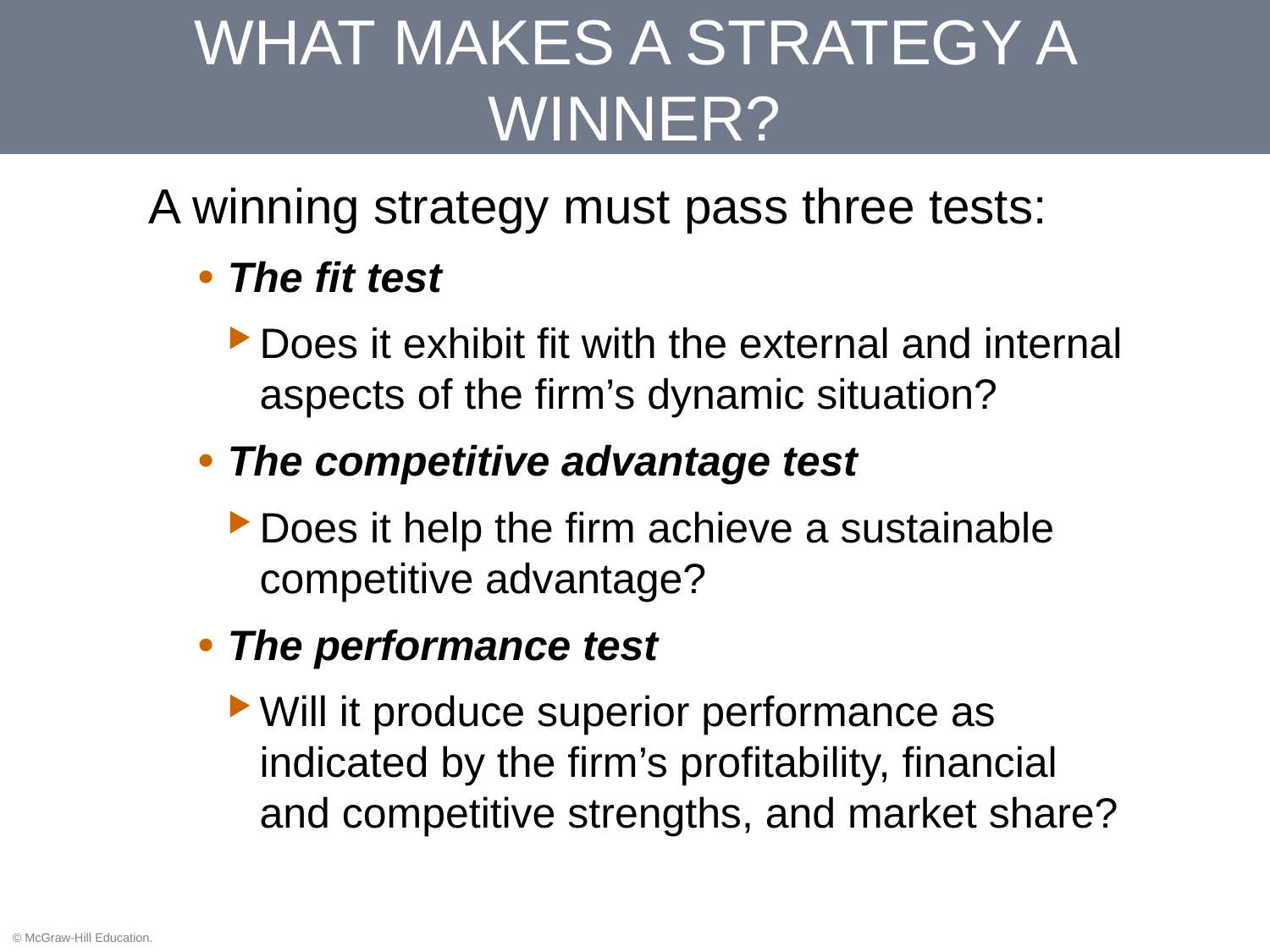

# WHAT MAKES A STRATEGY A WINNER?
A winning strategy must pass three tests:
The fit test
Does it exhibit fit with the external and internal aspects of the firm’s dynamic situation?
The competitive advantage test
Does it help the firm achieve a sustainable competitive advantage?
The performance test
Will it produce superior performance as indicated by the firm’s profitability, financial and competitive strengths, and market share?